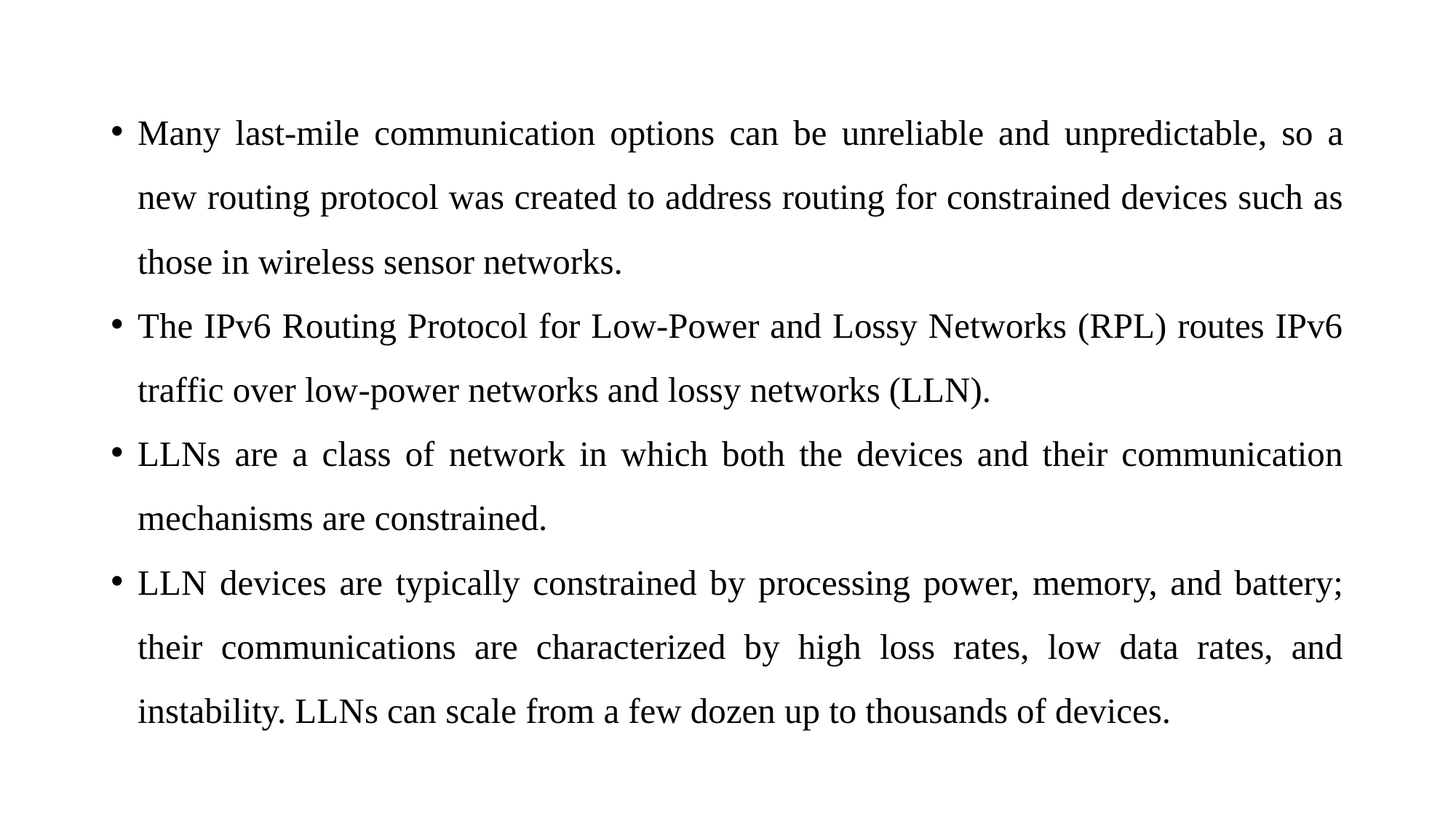

Many last-mile communication options can be unreliable and unpredictable, so a new routing protocol was created to address routing for constrained devices such as those in wireless sensor networks.
The IPv6 Routing Protocol for Low-Power and Lossy Networks (RPL) routes IPv6 traffic over low-power networks and lossy networks (LLN).
LLNs are a class of network in which both the devices and their communication mechanisms are constrained.
LLN devices are typically constrained by processing power, memory, and battery; their communications are characterized by high loss rates, low data rates, and instability. LLNs can scale from a few dozen up to thousands of devices.